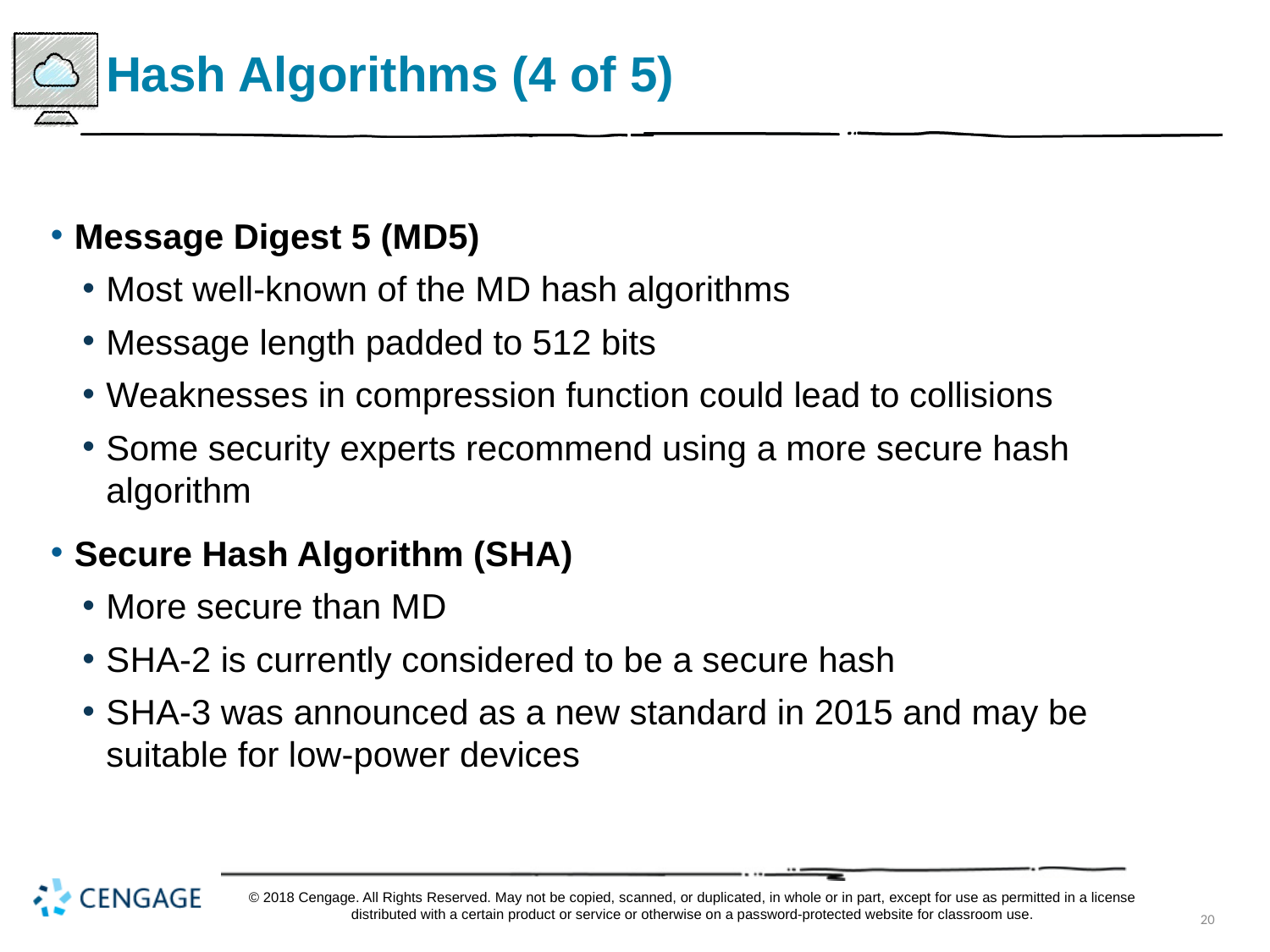

# Hash Algorithms (4 of 5)
Message Digest 5 (M D5)
Most well-known of the M D hash algorithms
Message length padded to 512 bits
Weaknesses in compression function could lead to collisions
Some security experts recommend using a more secure hash algorithm
Secure Hash Algorithm (S H A)
More secure than M D
S H A-2 is currently considered to be a secure hash
S H A-3 was announced as a new standard in 2015 and may be suitable for low-power devices
© 2018 Cengage. All Rights Reserved. May not be copied, scanned, or duplicated, in whole or in part, except for use as permitted in a license distributed with a certain product or service or otherwise on a password-protected website for classroom use.